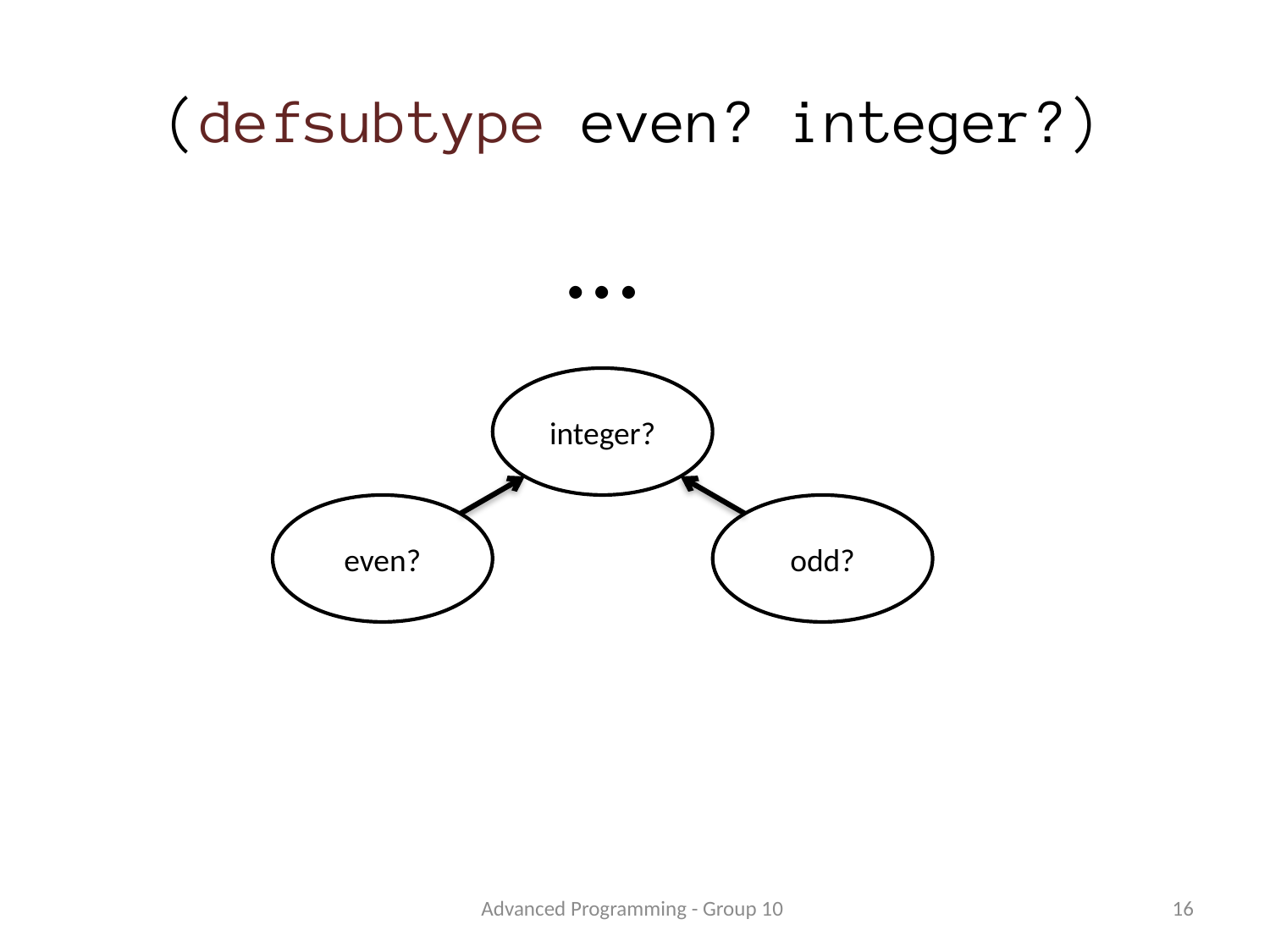

# (defsubtype even? integer?)
…
integer?
even?
odd?
Advanced Programming - Group 10
16